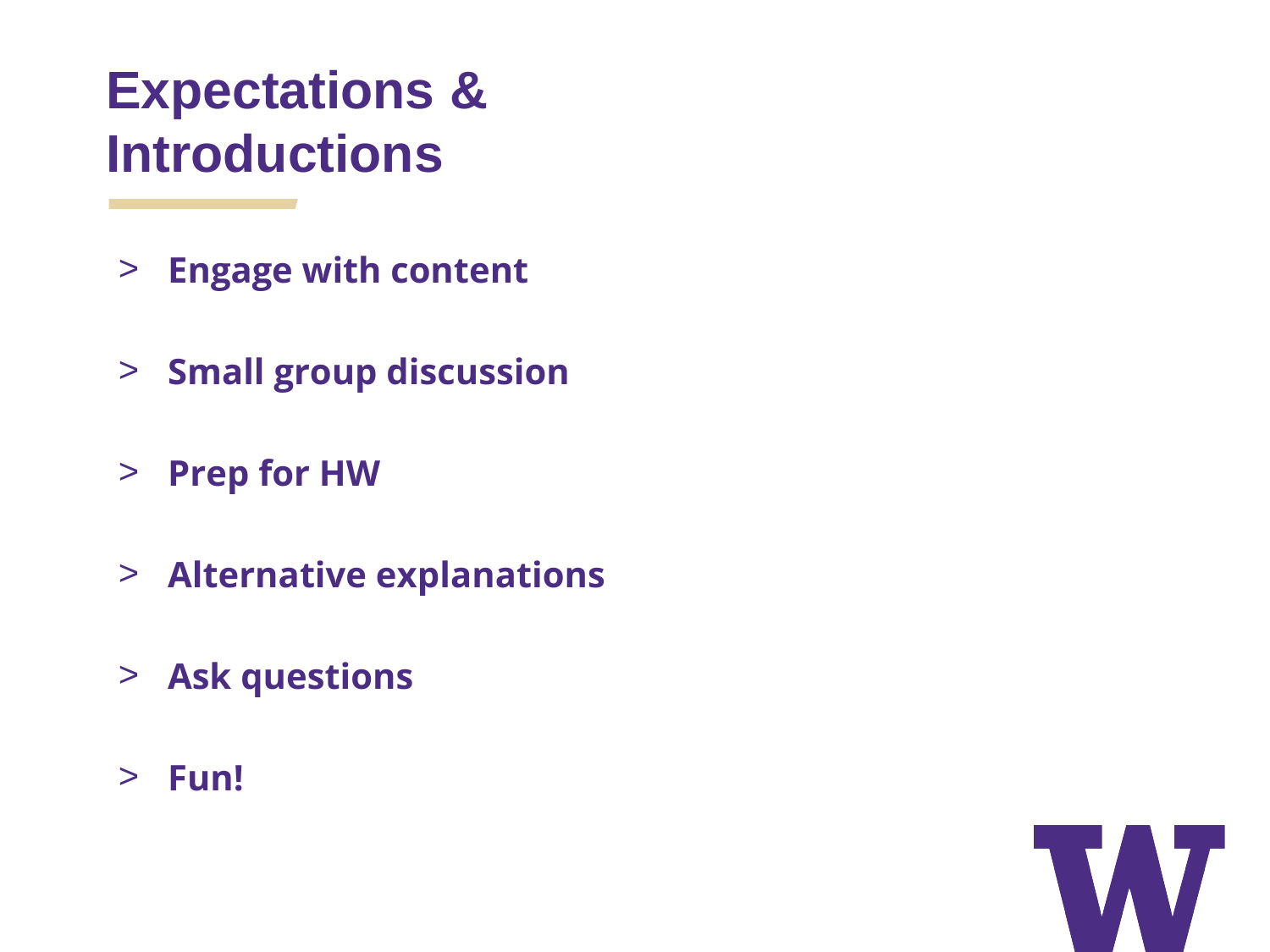

# Expectations &
Introductions
Engage with content

Small group discussion

Prep for HW

Alternative explanations

Ask questions

Fun!